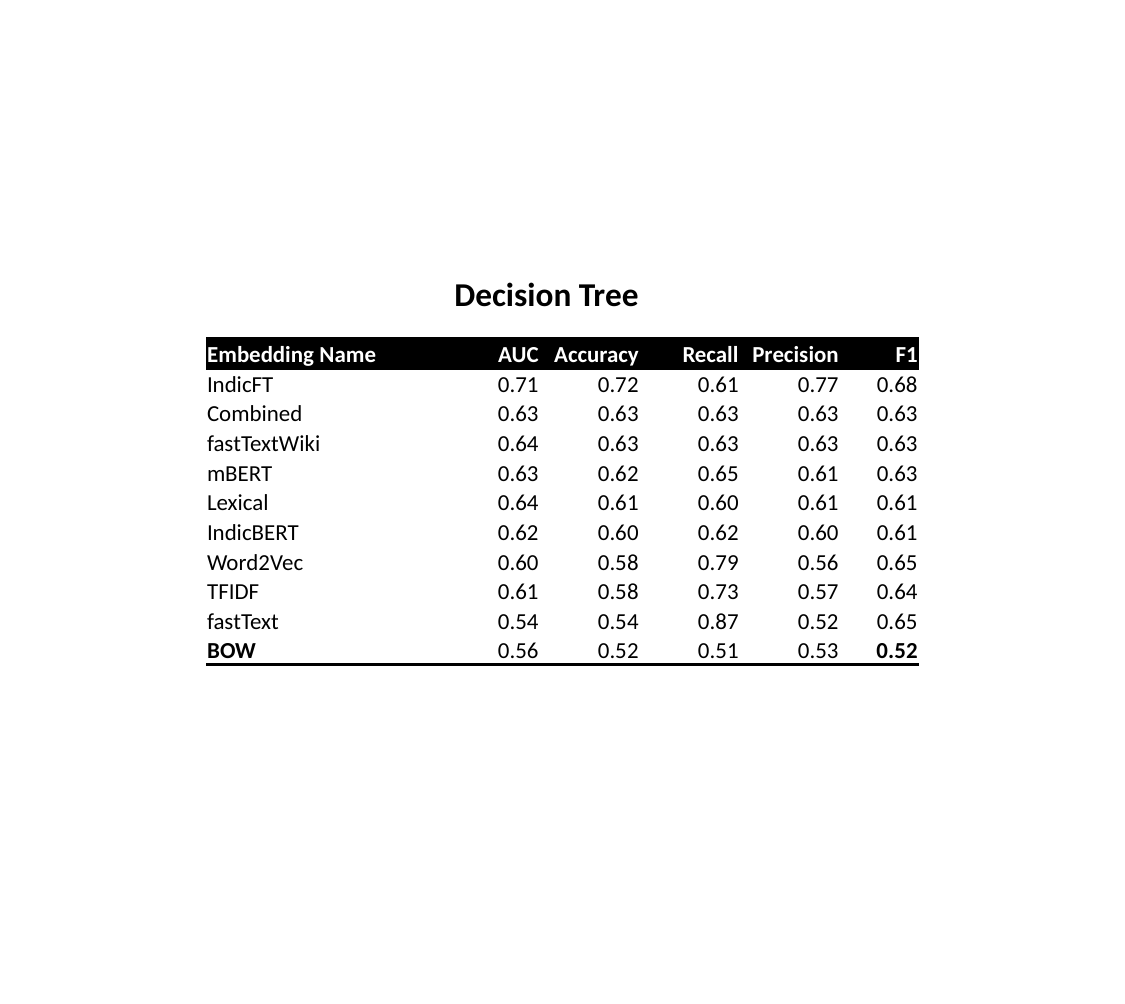

Decision Tree
| Embedding Name | AUC | Accuracy | Recall | Precision | F1 |
| --- | --- | --- | --- | --- | --- |
| IndicFT | 0.71 | 0.72 | 0.61 | 0.77 | 0.68 |
| Combined | 0.63 | 0.63 | 0.63 | 0.63 | 0.63 |
| fastTextWiki | 0.64 | 0.63 | 0.63 | 0.63 | 0.63 |
| mBERT | 0.63 | 0.62 | 0.65 | 0.61 | 0.63 |
| Lexical | 0.64 | 0.61 | 0.60 | 0.61 | 0.61 |
| IndicBERT | 0.62 | 0.60 | 0.62 | 0.60 | 0.61 |
| Word2Vec | 0.60 | 0.58 | 0.79 | 0.56 | 0.65 |
| TFIDF | 0.61 | 0.58 | 0.73 | 0.57 | 0.64 |
| fastText | 0.54 | 0.54 | 0.87 | 0.52 | 0.65 |
| BOW | 0.56 | 0.52 | 0.51 | 0.53 | 0.52 |